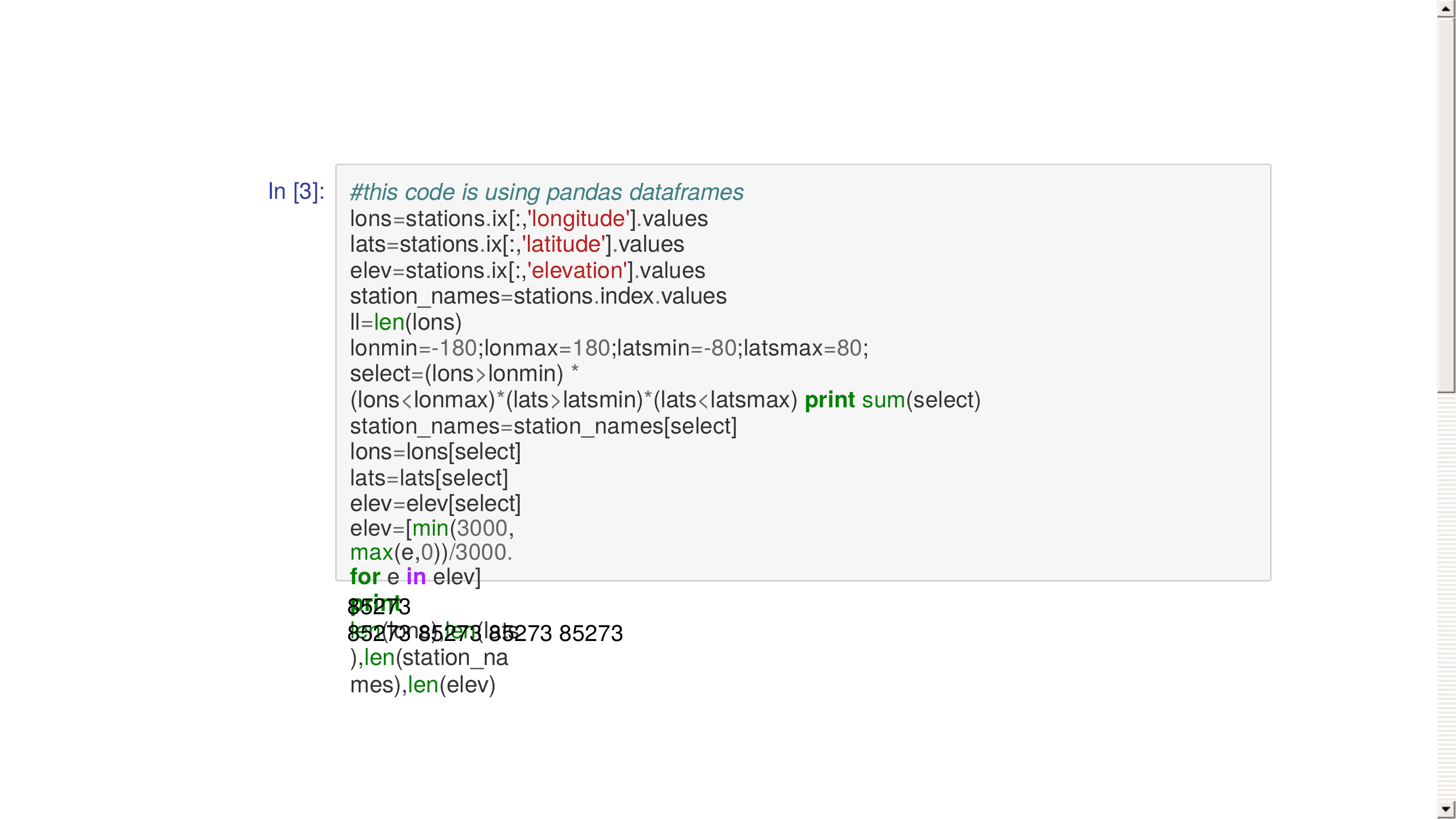

In [3]:
#this code is using pandas dataframes lons=stations.ix[:,'longitude'].values lats=stations.ix[:,'latitude'].values elev=stations.ix[:,'elevation'].values station_names=stations.index.values ll=len(lons)
lonmin=-180;lonmax=180;latsmin=-80;latsmax=80; select=(lons>lonmin) * (lons<lonmax)*(lats>latsmin)*(lats<latsmax) print sum(select)
station_names=station_names[select] lons=lons[select]
lats=lats[select] elev=elev[select]
elev=[min(3000,max(e,0))/3000. for e in elev]
print len(lons),len(lats),len(station_names),len(elev)

85273
85273 85273 85273 85273